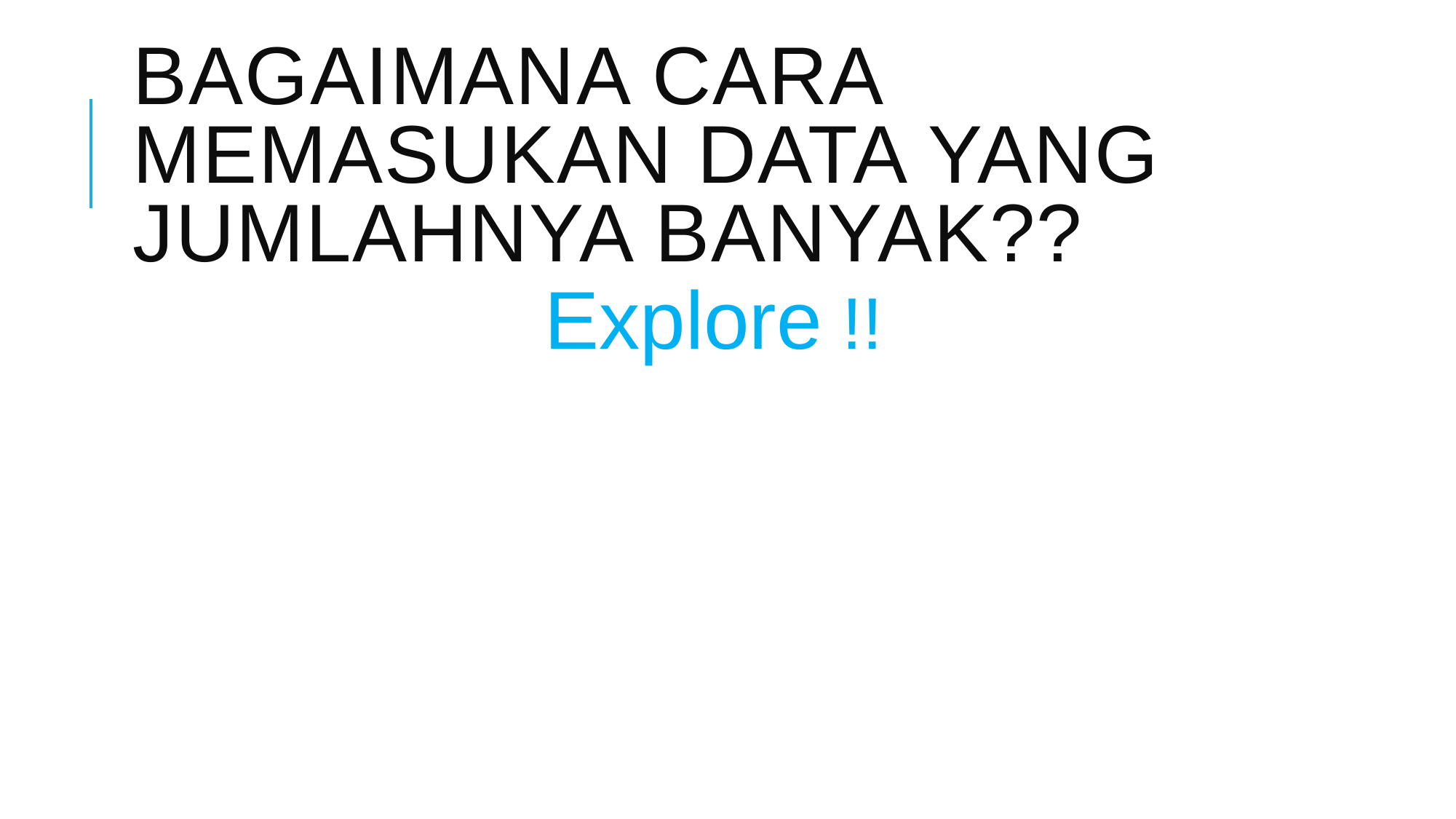

# Bagaimana cara memasukan data yang jumlahnya banyak??
Explore !!